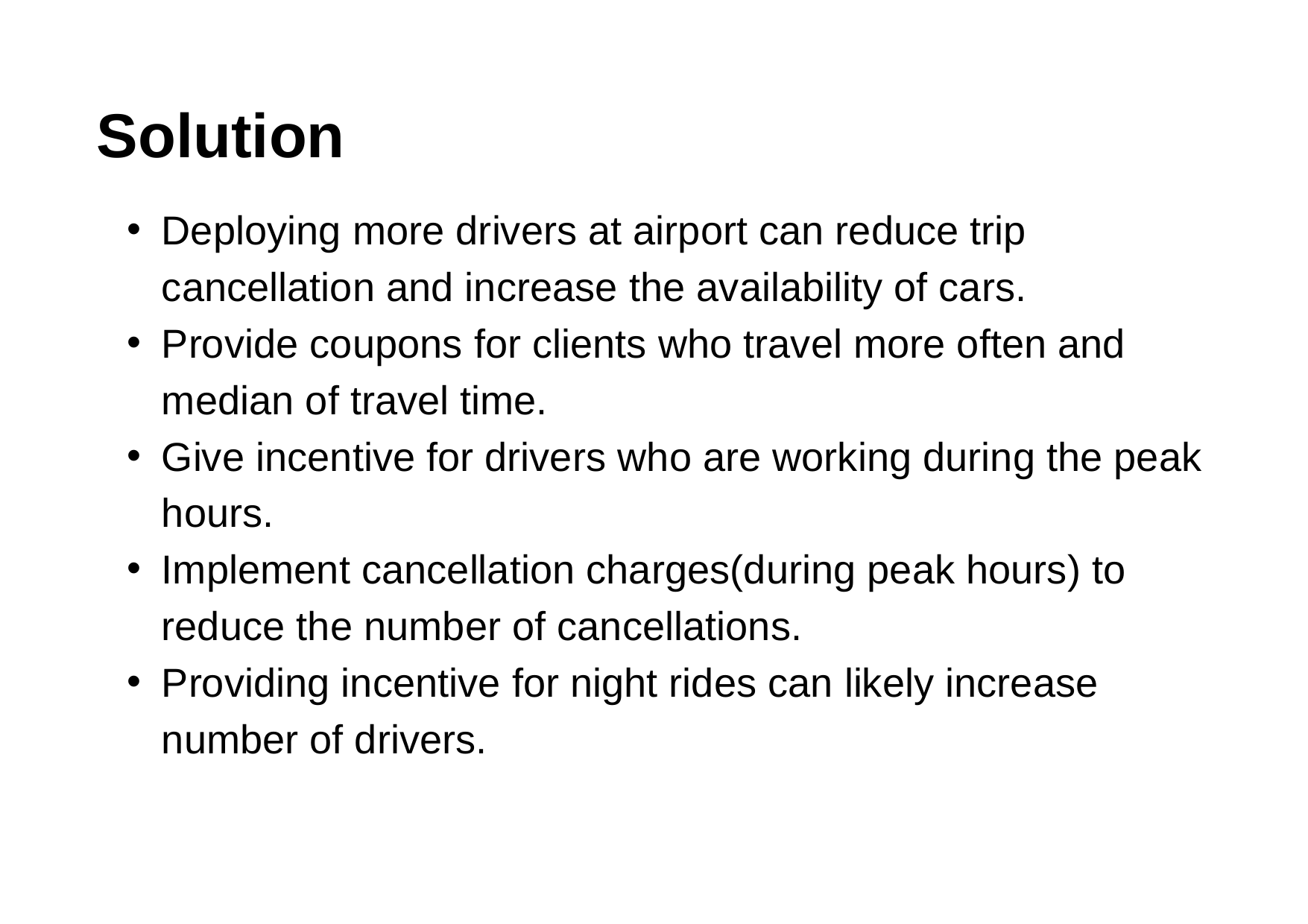

Solution
Deploying more drivers at airport can reduce trip cancellation and increase the availability of cars.
Provide coupons for clients who travel more often and median of travel time.
Give incentive for drivers who are working during the peak hours.
Implement cancellation charges(during peak hours) to reduce the number of cancellations.
Providing incentive for night rides can likely increase number of drivers.